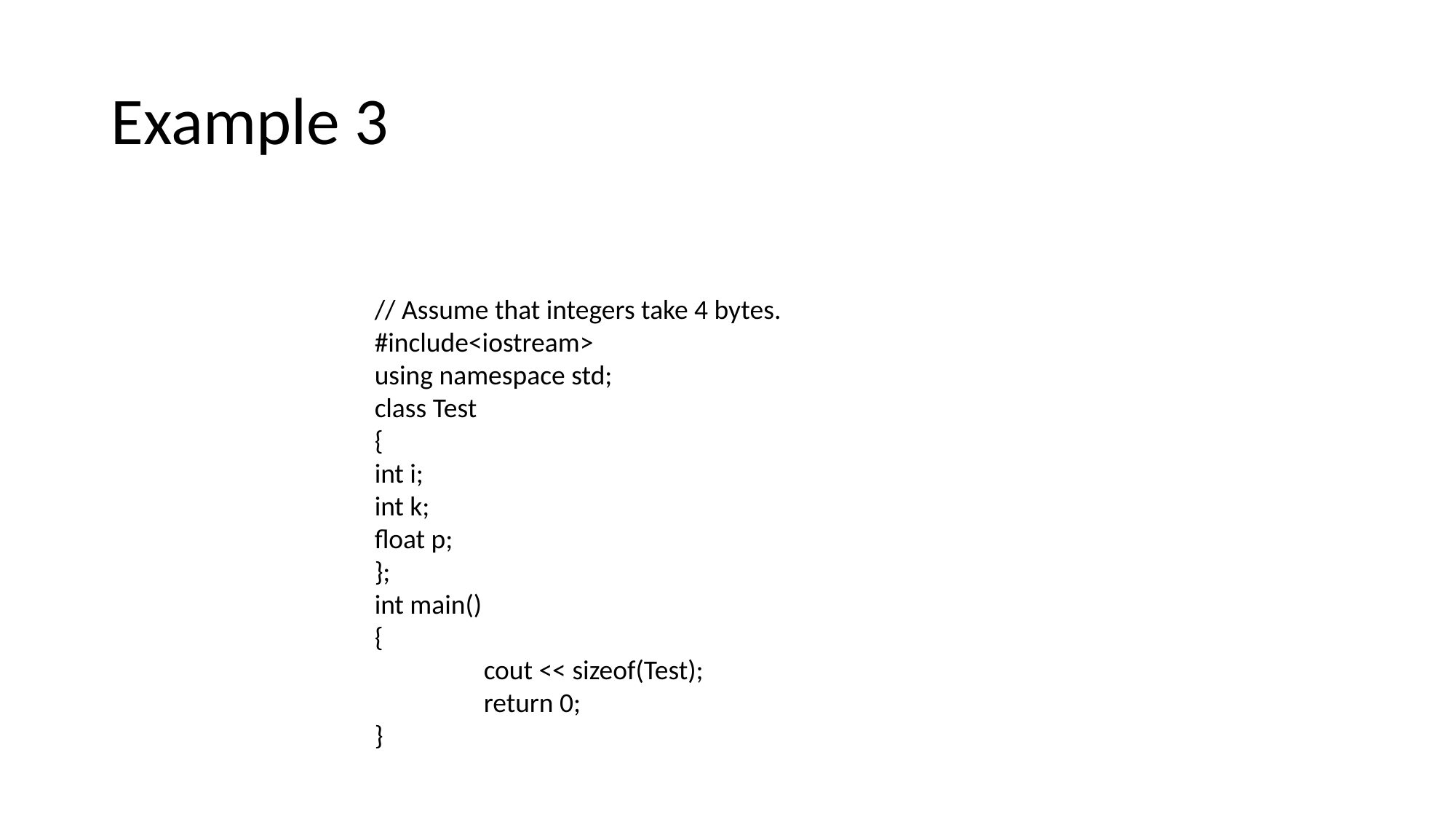

# Example 3
// Assume that integers take 4 bytes.
#include<iostream>
using namespace std;
class Test
{
int i;
int k;
float p;
};
int main()
{
	cout << sizeof(Test);
	return 0;
}